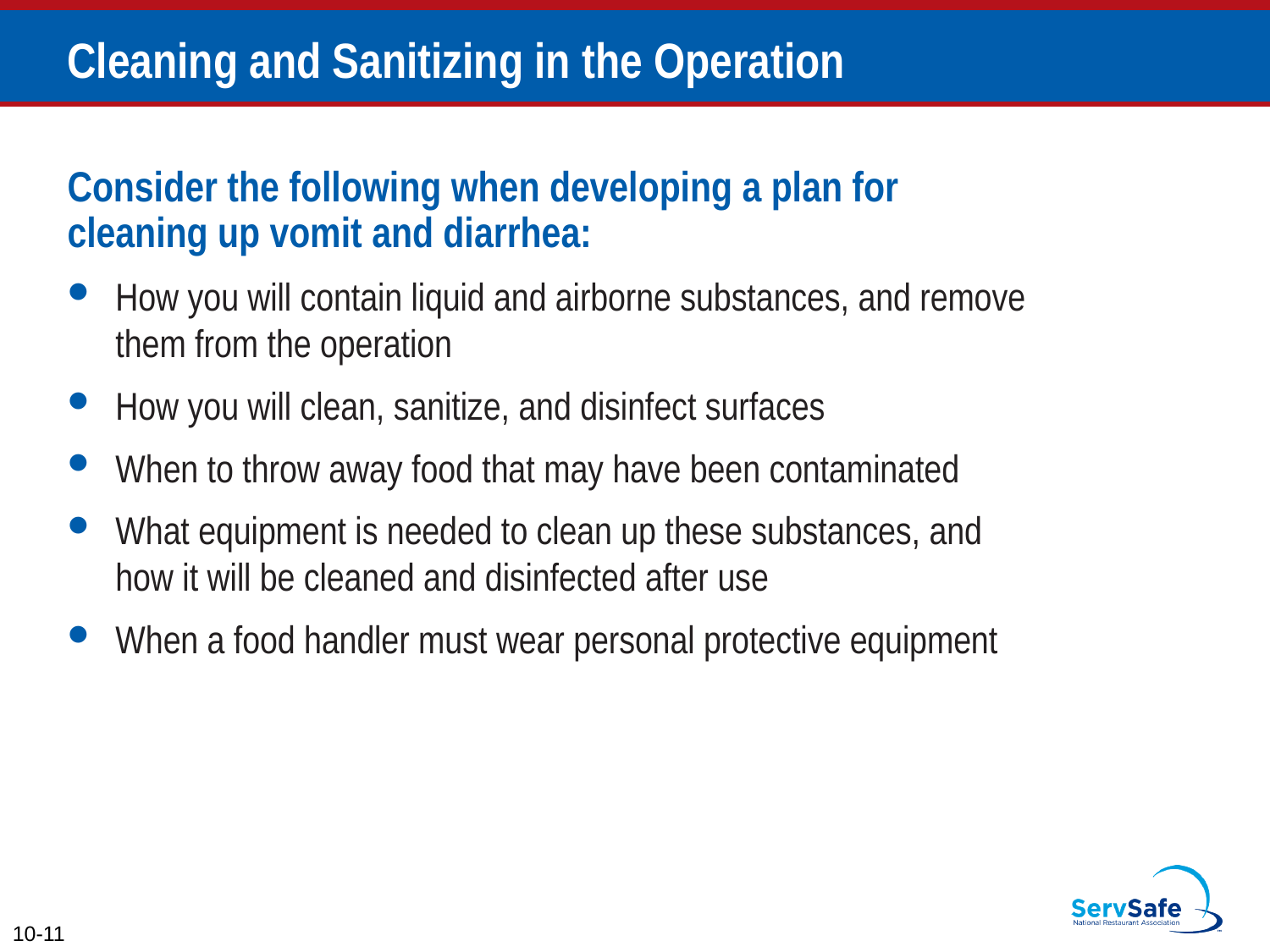

# Cleaning and Sanitizing in the Operation
Consider the following when developing a plan for cleaning up vomit and diarrhea:
How you will contain liquid and airborne substances, and remove them from the operation
How you will clean, sanitize, and disinfect surfaces
When to throw away food that may have been contaminated
What equipment is needed to clean up these substances, and how it will be cleaned and disinfected after use
When a food handler must wear personal protective equipment
10-11